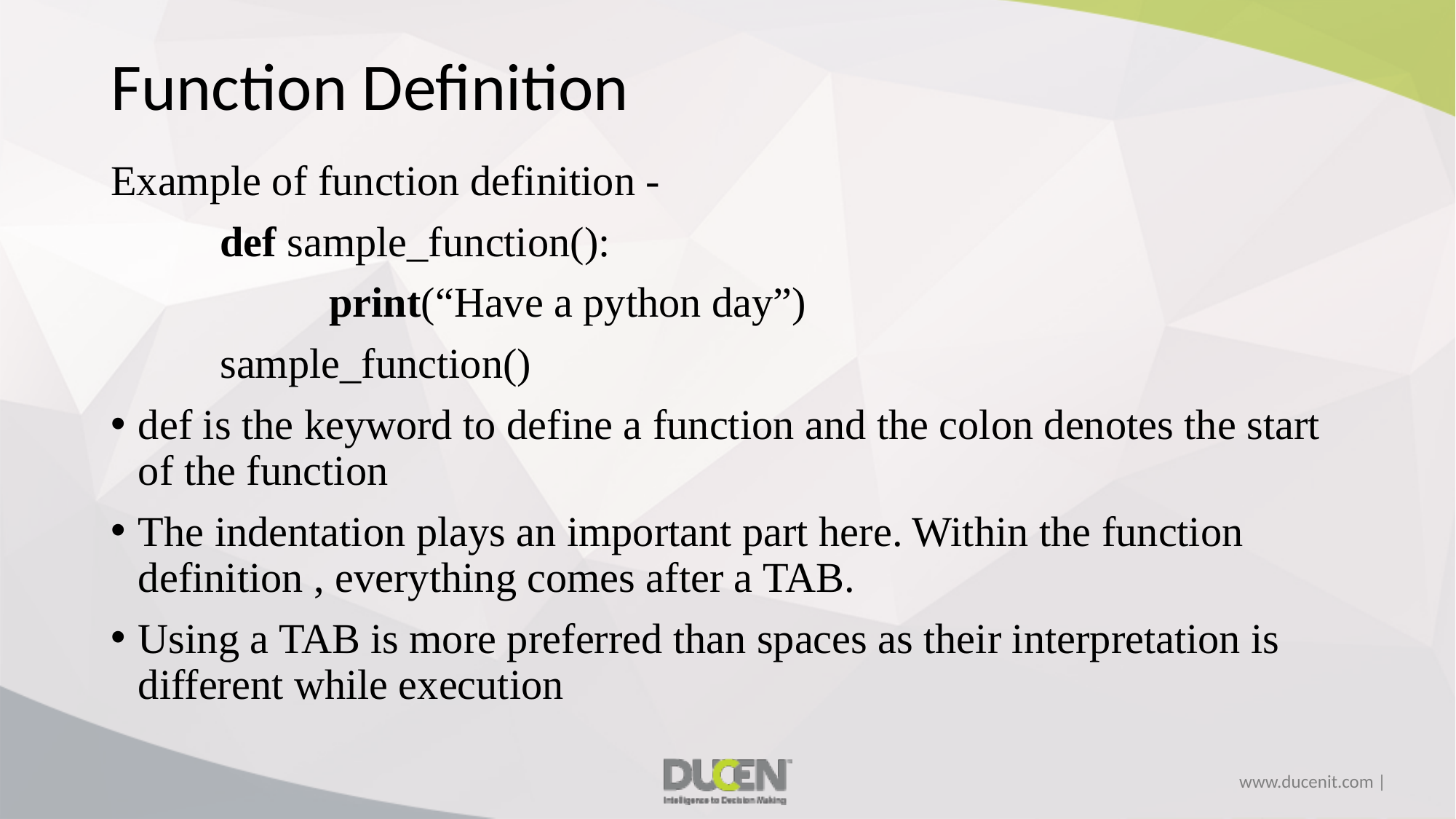

# Function Definition
Example of function definition -
	def sample_function():
		print(“Have a python day”)
	sample_function()
def is the keyword to define a function and the colon denotes the start of the function
The indentation plays an important part here. Within the function definition , everything comes after a TAB.
Using a TAB is more preferred than spaces as their interpretation is different while execution